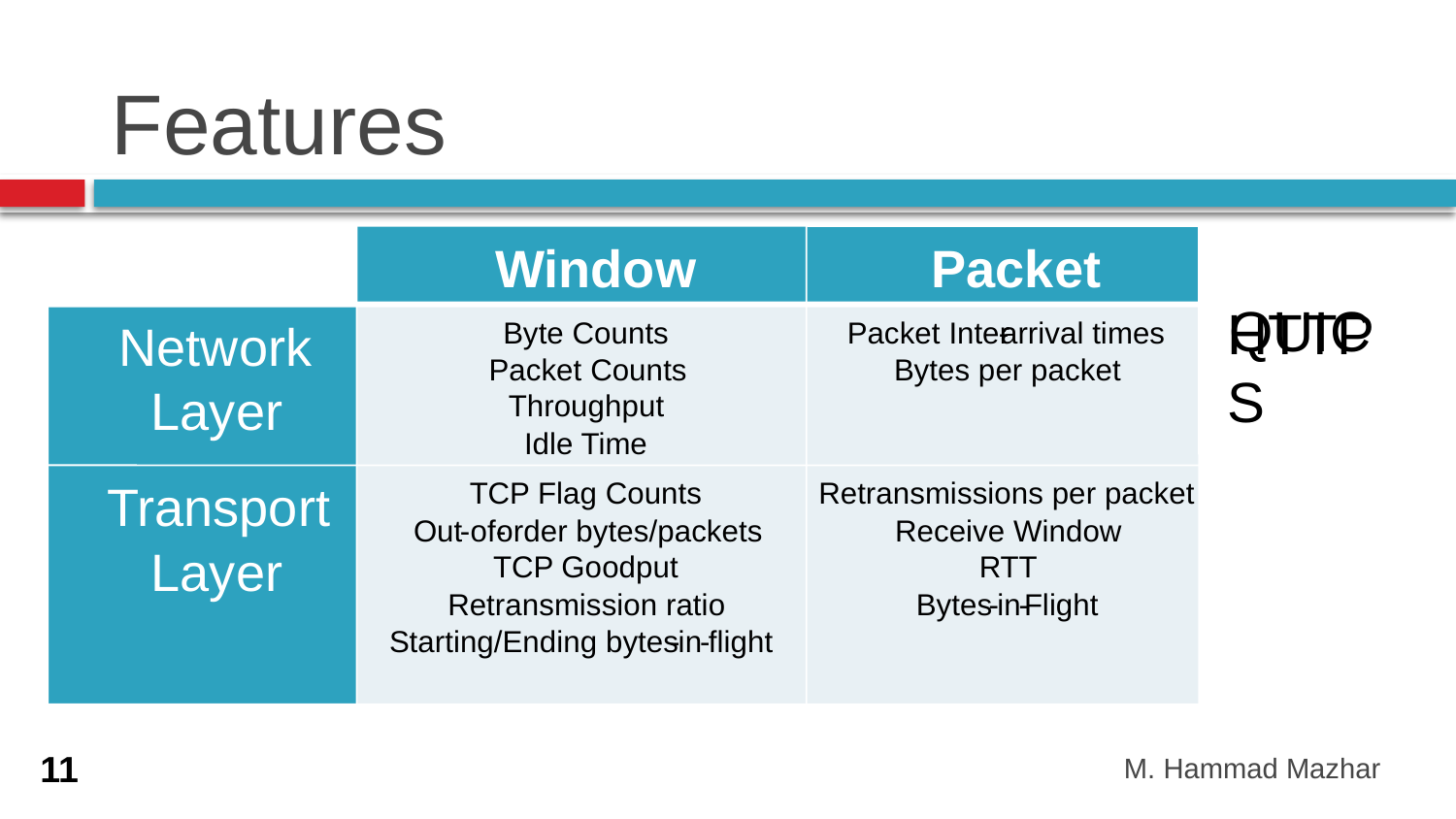

# Features

Window
Packet
QUIC
HTTPS

Network
Byte Counts
Packet Counts
Throughput
Idle Time
Packet Inter
-
arrival times
Bytes per packet
Layer

Transport
TCP Flag Counts
Out
-
of
-
order bytes/packets
TCP Goodput
Retransmission ratio
Starting/Ending bytes
-
in
-
flight
Retransmissions per packet
Receive Window
RTT
Bytes
-
in
-
Flight
Layer

M. Hammad Mazhar
11